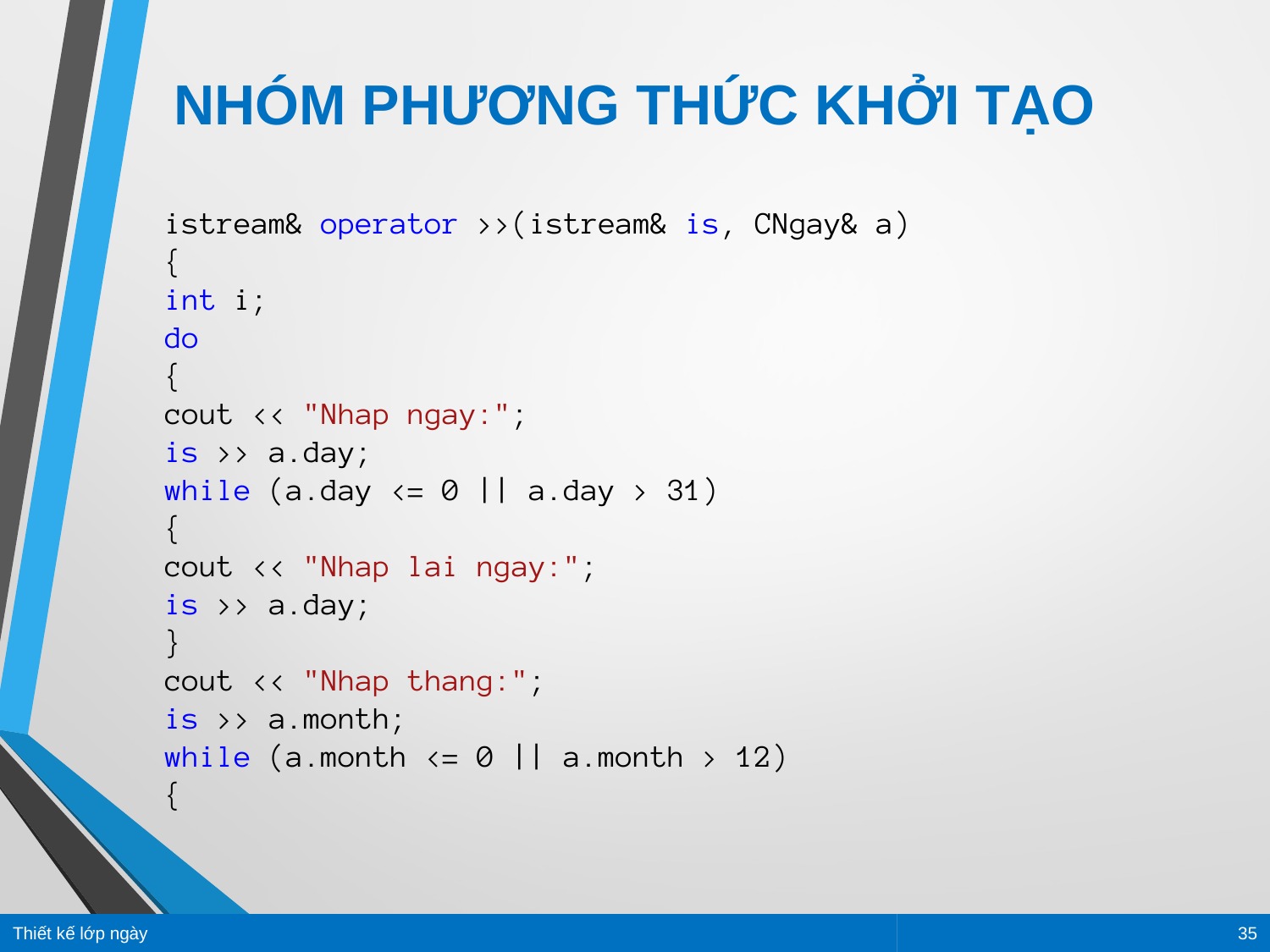

NHÓM PHƯƠNG THỨC KHỞI TẠO
istream& operator >>(istream& is, CNgay& a)
{
int i;
do
{
cout << "Nhap ngay:";
is >> a.day;
while (a.day <= 0 || a.day > 31)
{
cout << "Nhap lai ngay:";
is >> a.day;
}
cout << "Nhap thang:";
is >> a.month;
while (a.month <= 0 || a.month > 12)
{

Thiết kế lớp ngày
35